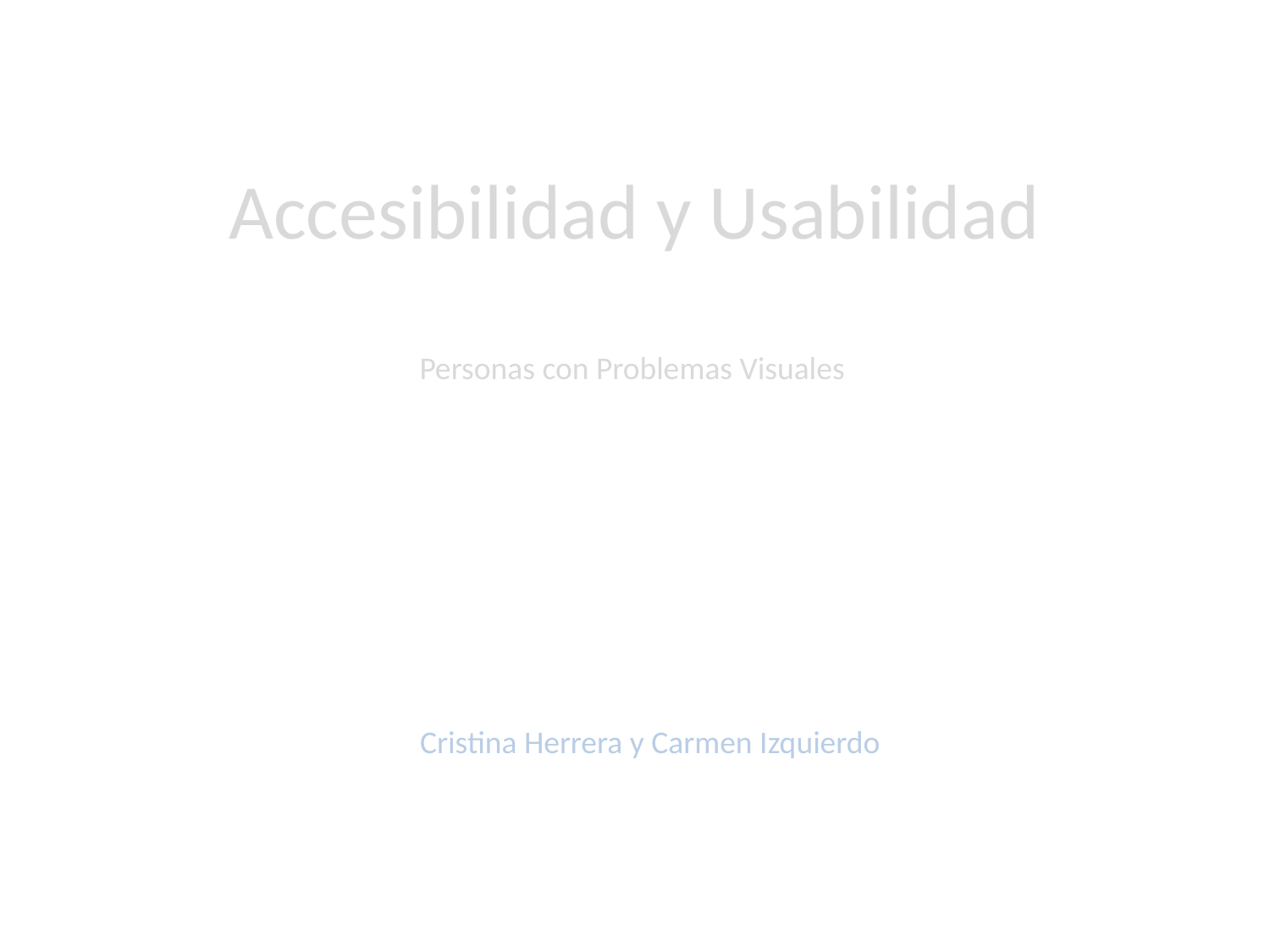

# Accesibilidad y Usabilidad
Personas con Problemas Visuales
Cristina Herrera y Carmen Izquierdo